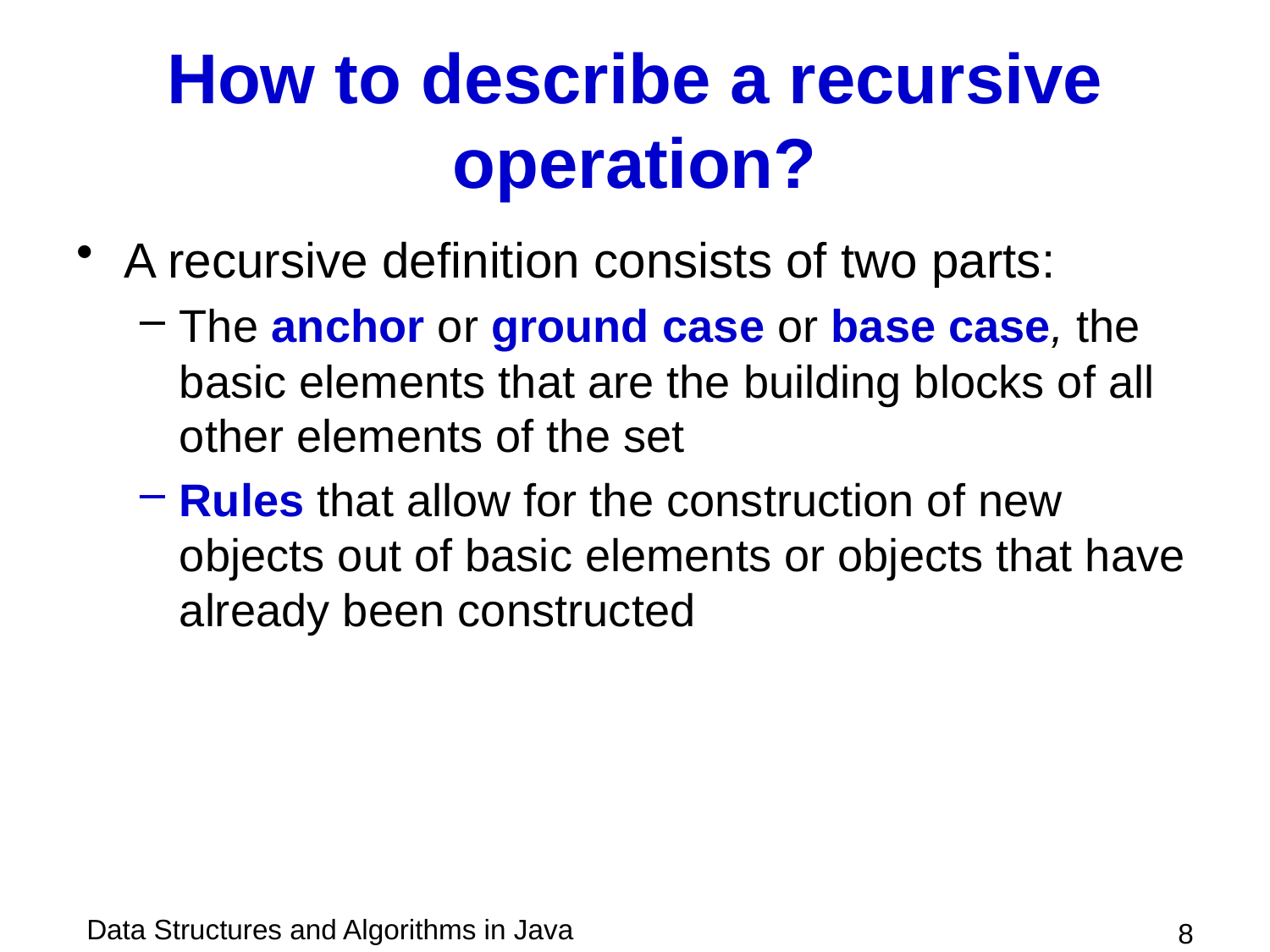

# How to describe a recursive operation?
A recursive definition consists of two parts:
The anchor or ground case or base case, the basic elements that are the building blocks of all other elements of the set
Rules that allow for the construction of new objects out of basic elements or objects that have already been constructed

 8